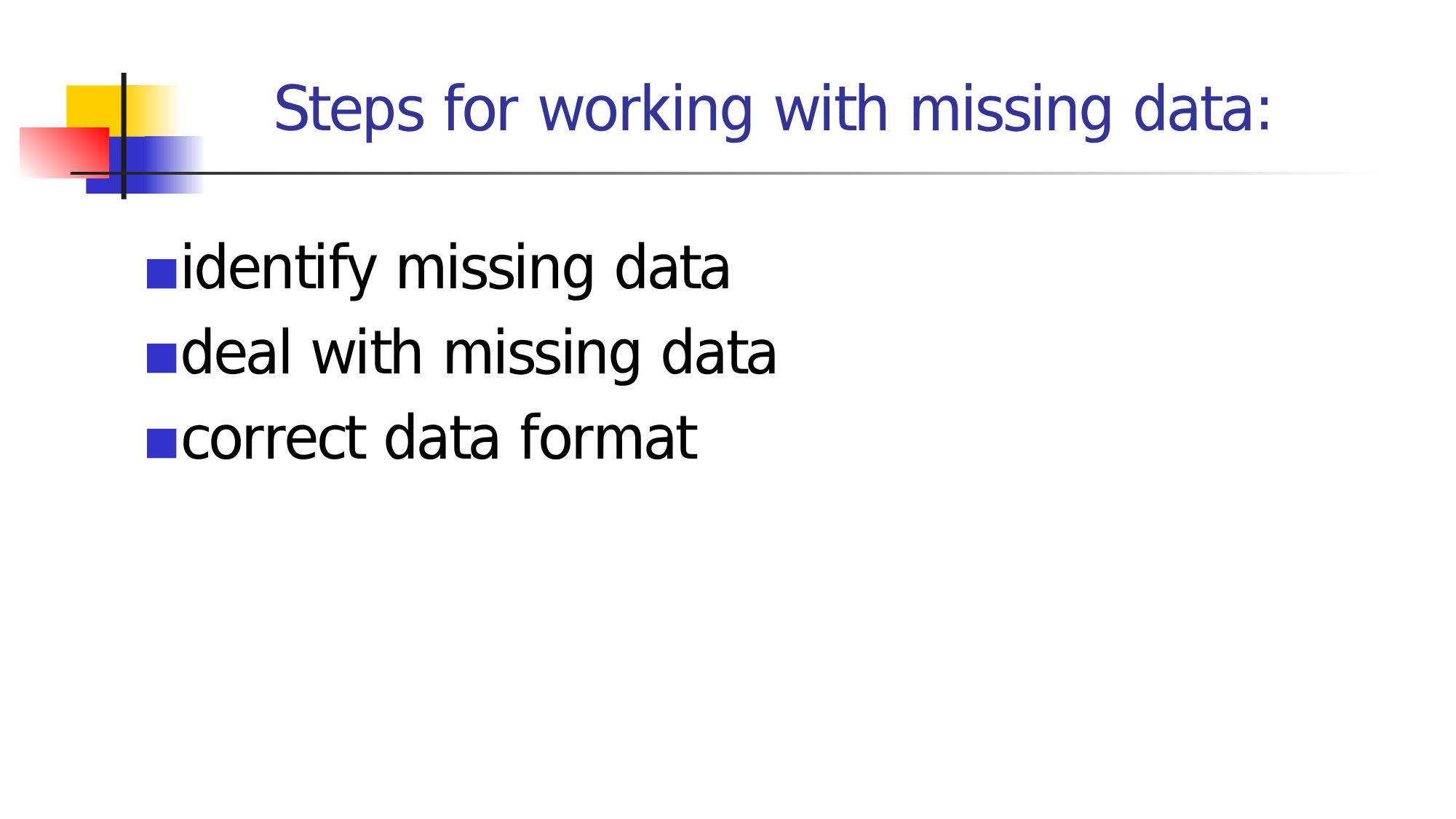

# Steps for working with missing data:
identify missing data
deal with missing data
correct data format